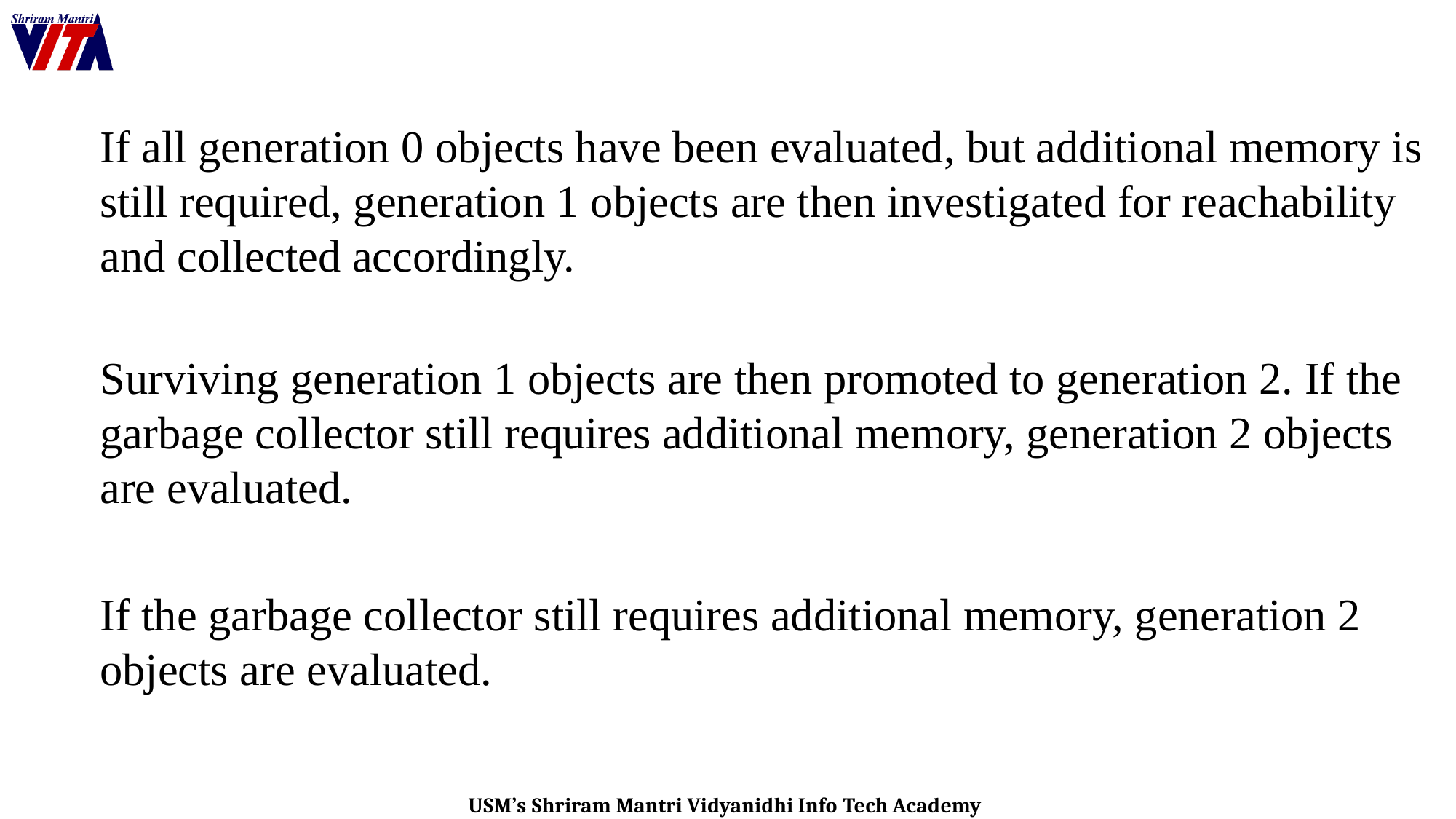

If all generation 0 objects have been evaluated, but additional memory is still required, generation 1 objects are then investigated for reachability and collected accordingly.
Surviving generation 1 objects are then promoted to generation 2. If the garbage collector still requires additional memory, generation 2 objects are evaluated.
If the garbage collector still requires additional memory, generation 2 objects are evaluated.